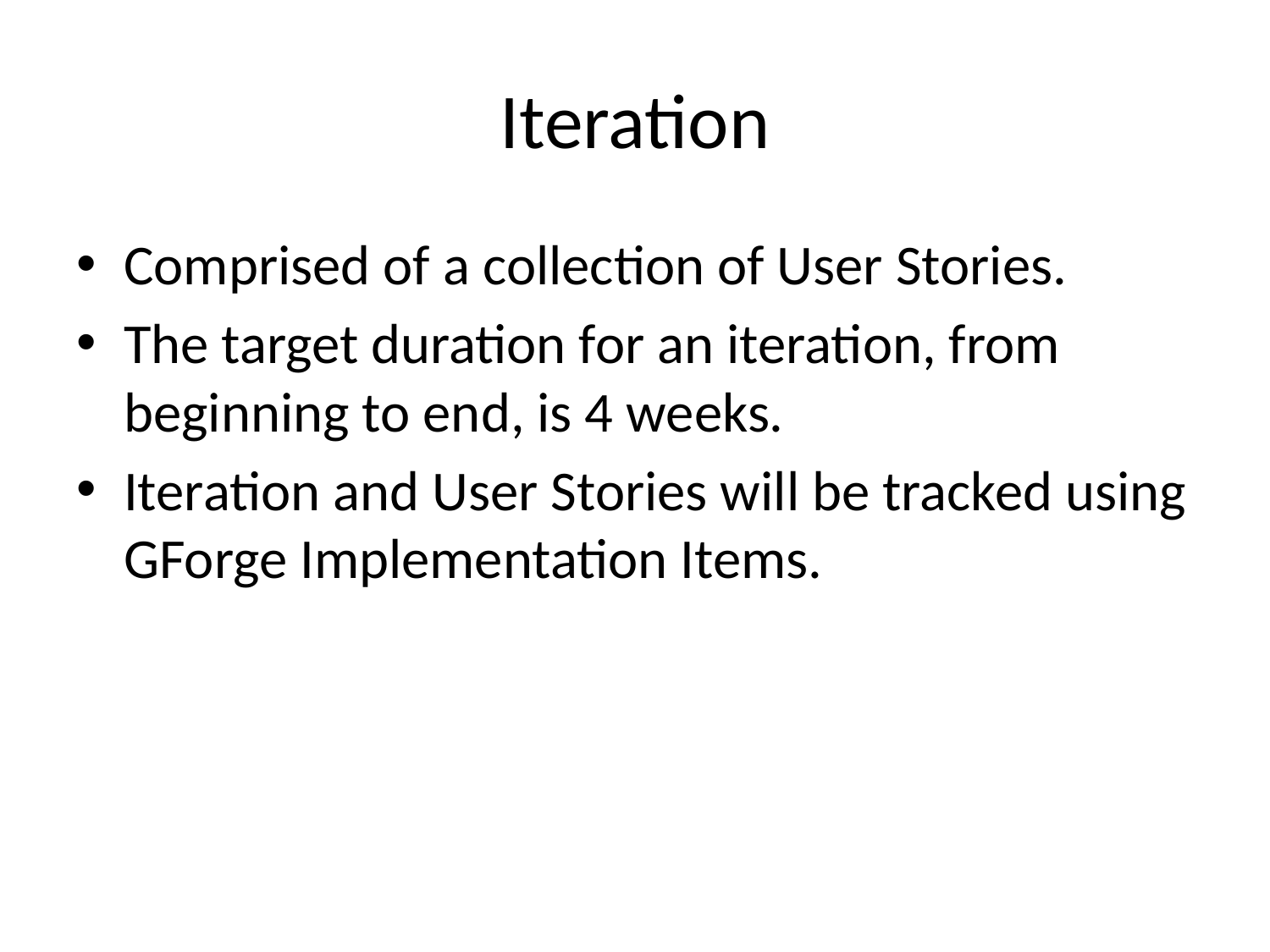

# Iteration
Comprised of a collection of User Stories.
The target duration for an iteration, from beginning to end, is 4 weeks.
Iteration and User Stories will be tracked using GForge Implementation Items.